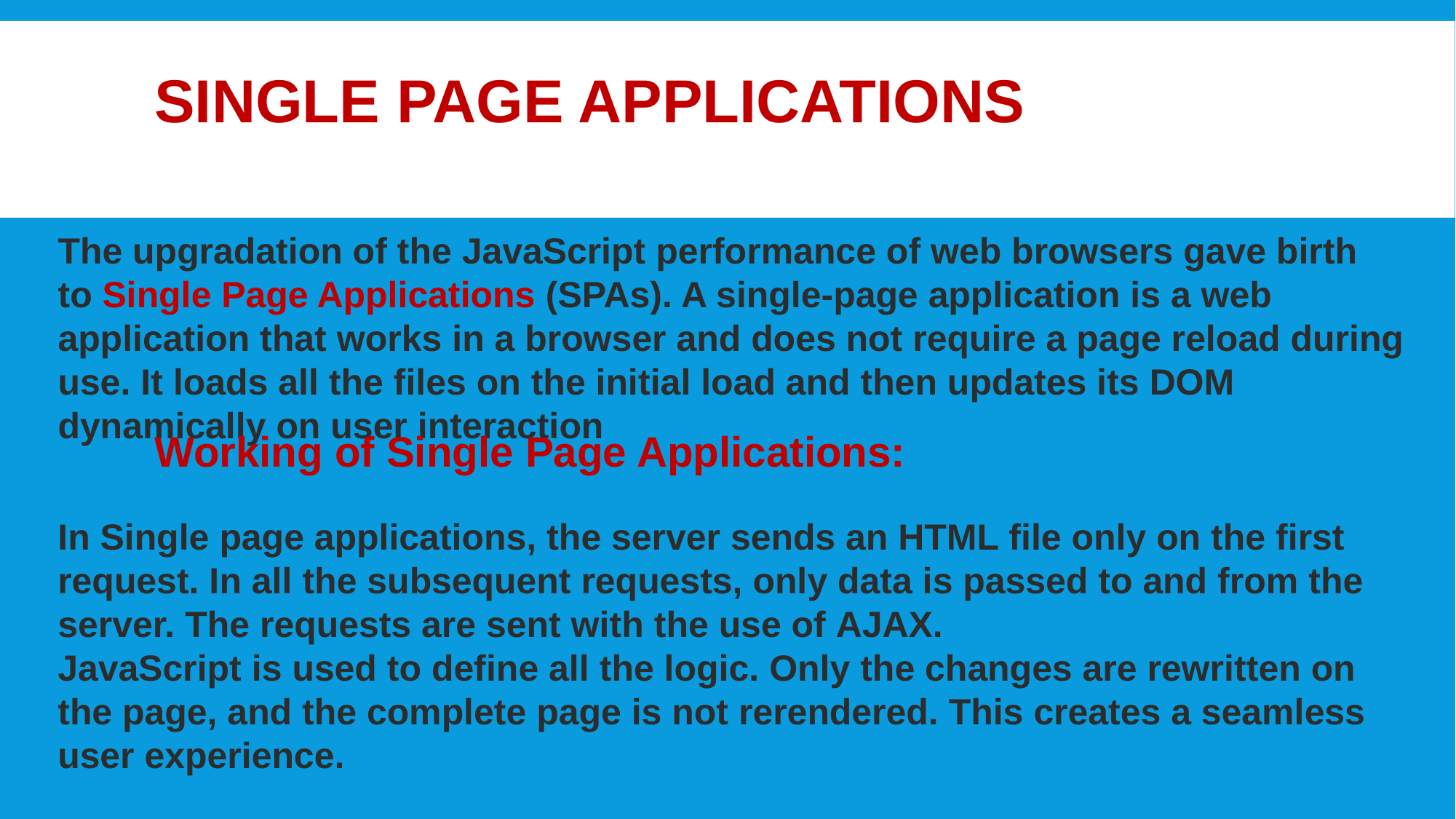

# Single Page Applications
The upgradation of the JavaScript performance of web browsers gave birth to Single Page Applications (SPAs). A single-page application is a web application that works in a browser and does not require a page reload during use. It loads all the files on the initial load and then updates its DOM dynamically on user interaction
Working of Single Page Applications:
In Single page applications, the server sends an HTML file only on the first request. In all the subsequent requests, only data is passed to and from the server. The requests are sent with the use of AJAX.
JavaScript is used to define all the logic. Only the changes are rewritten on the page, and the complete page is not rerendered. This creates a seamless user experience.